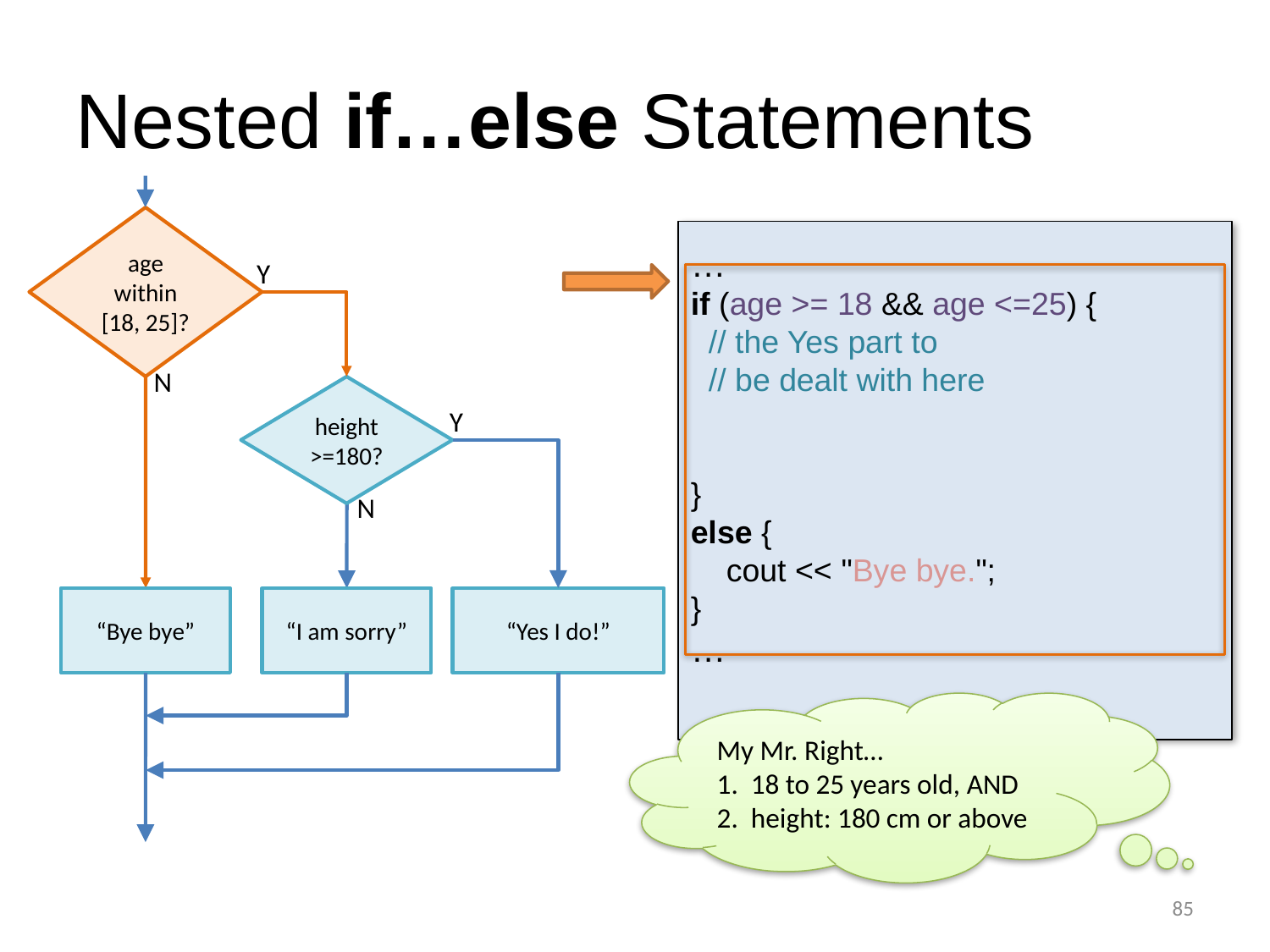

Nested if…else Statements

age within [18, 25]?
Y

N

height >=180?
Y

N

“Bye bye”
“I am sorry”
“Yes I do!”

…
if (age >= 18 && age <=25) {
  // the Yes part to
  // be dealt with here

}
else {
    cout << "Bye bye.";
}
…

My Mr. Right…
1.  18 to 25 years old, AND
2.  height: 180 cm or above
85